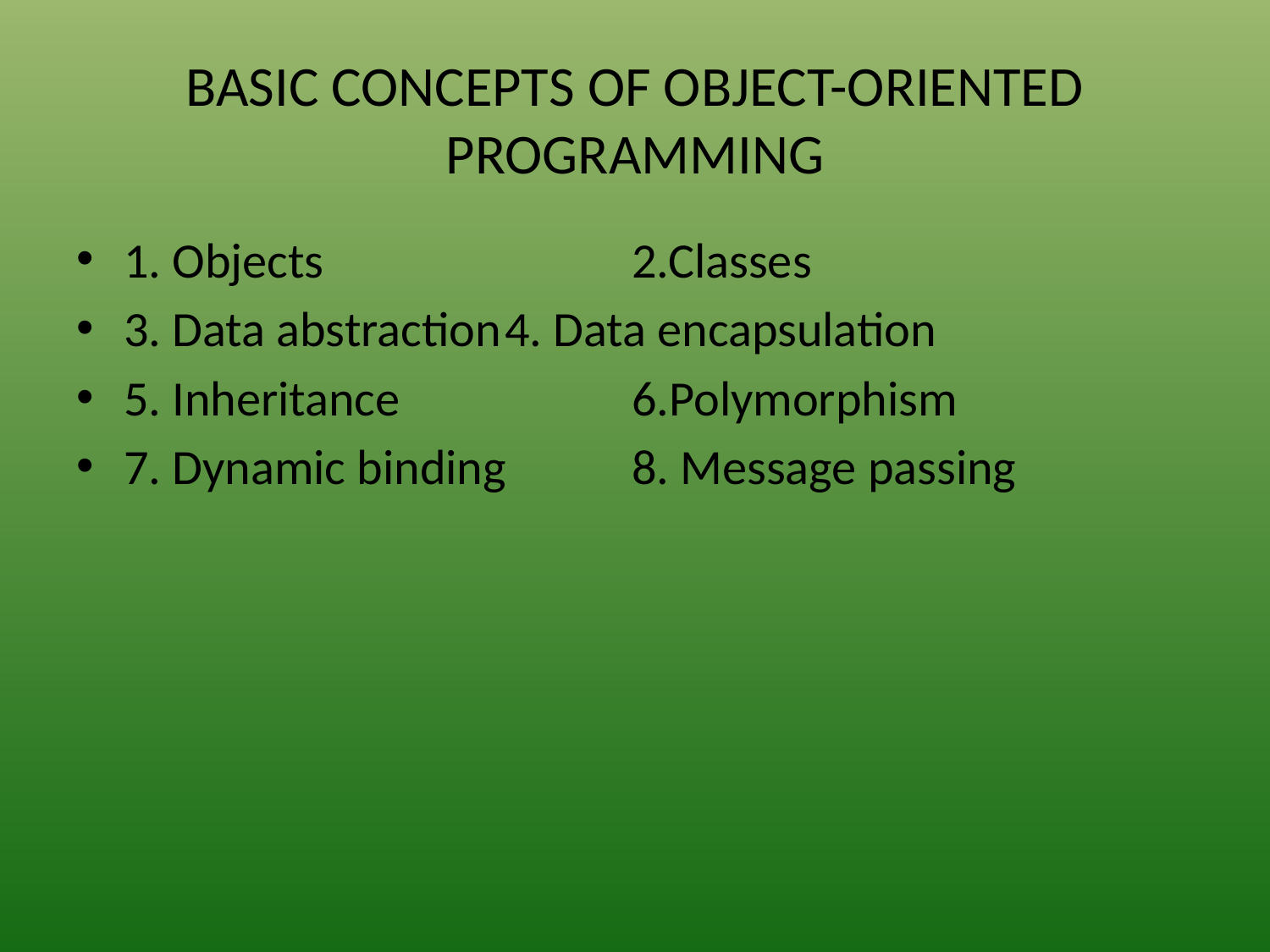

# BASIC CONCEPTS OF OBJECT-ORIENTED PROGRAMMING
1. Objects			2.Classes
3. Data abstraction	4. Data encapsulation
5. Inheritance		6.Polymorphism
7. Dynamic binding	8. Message passing